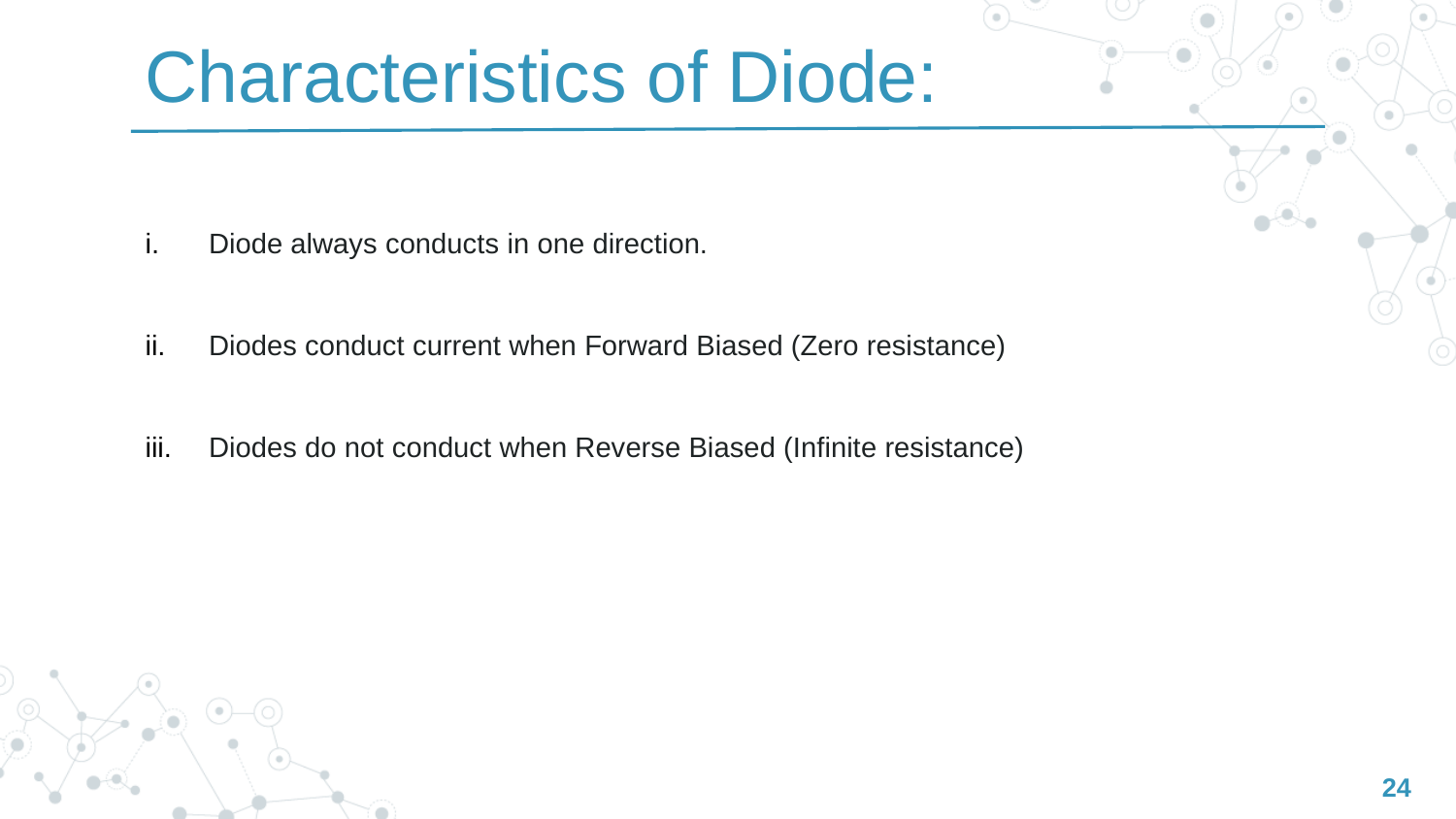

Characteristics of Diode:
Diode always conducts in one direction.

Diodes conduct current when Forward Biased (Zero resistance)

Diodes do not conduct when Reverse Biased (Infinite resistance)
24